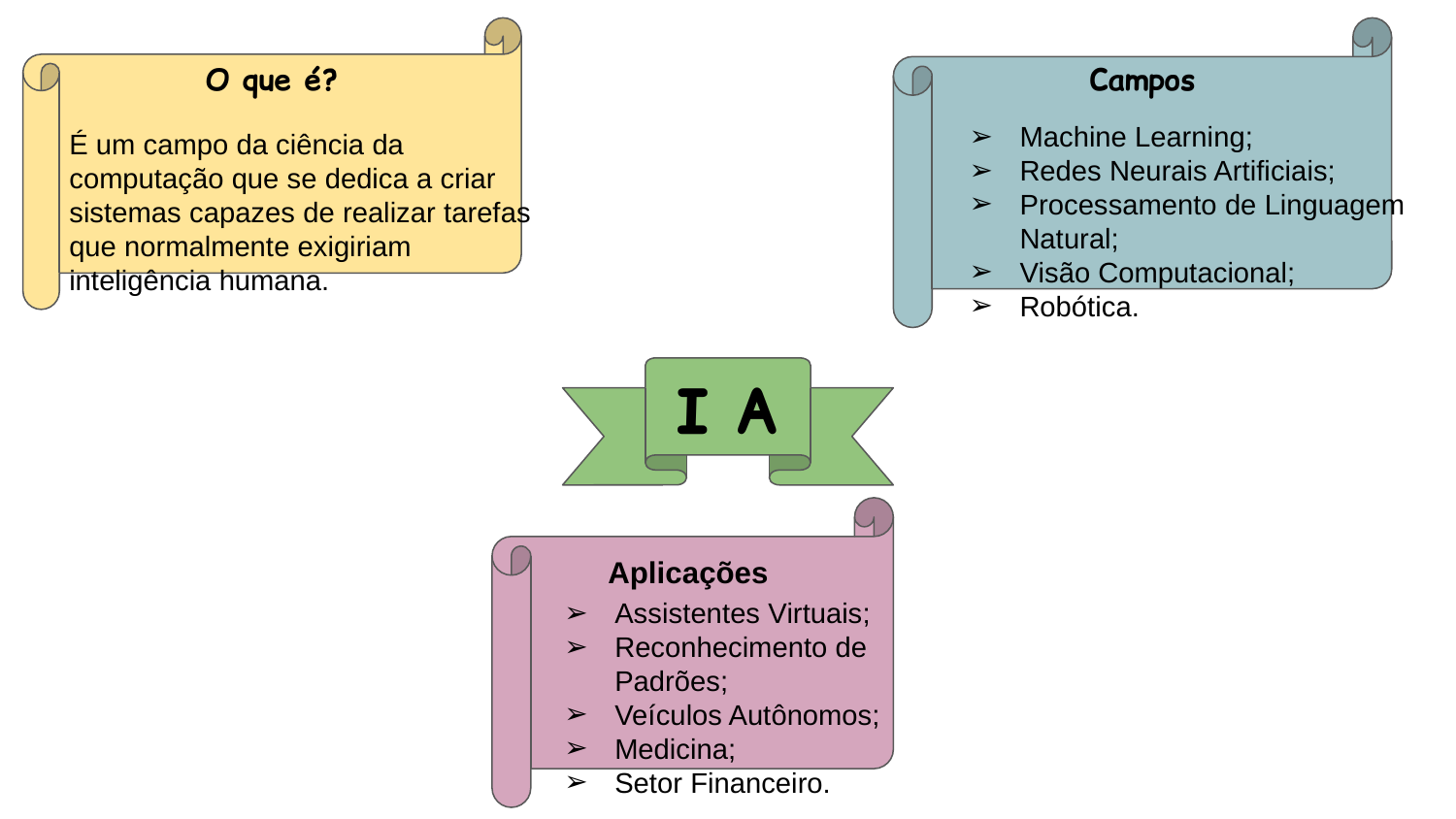

Campos
O que é?
Machine Learning;
Redes Neurais Artificiais;
Processamento de Linguagem Natural;
Visão Computacional;
Robótica.
É um campo da ciência da computação que se dedica a criar sistemas capazes de realizar tarefas que normalmente exigiriam inteligência humana.

I A

Aplicações
Assistentes Virtuais;
Reconhecimento de Padrões;
Veículos Autônomos;
Medicina;
Setor Financeiro.